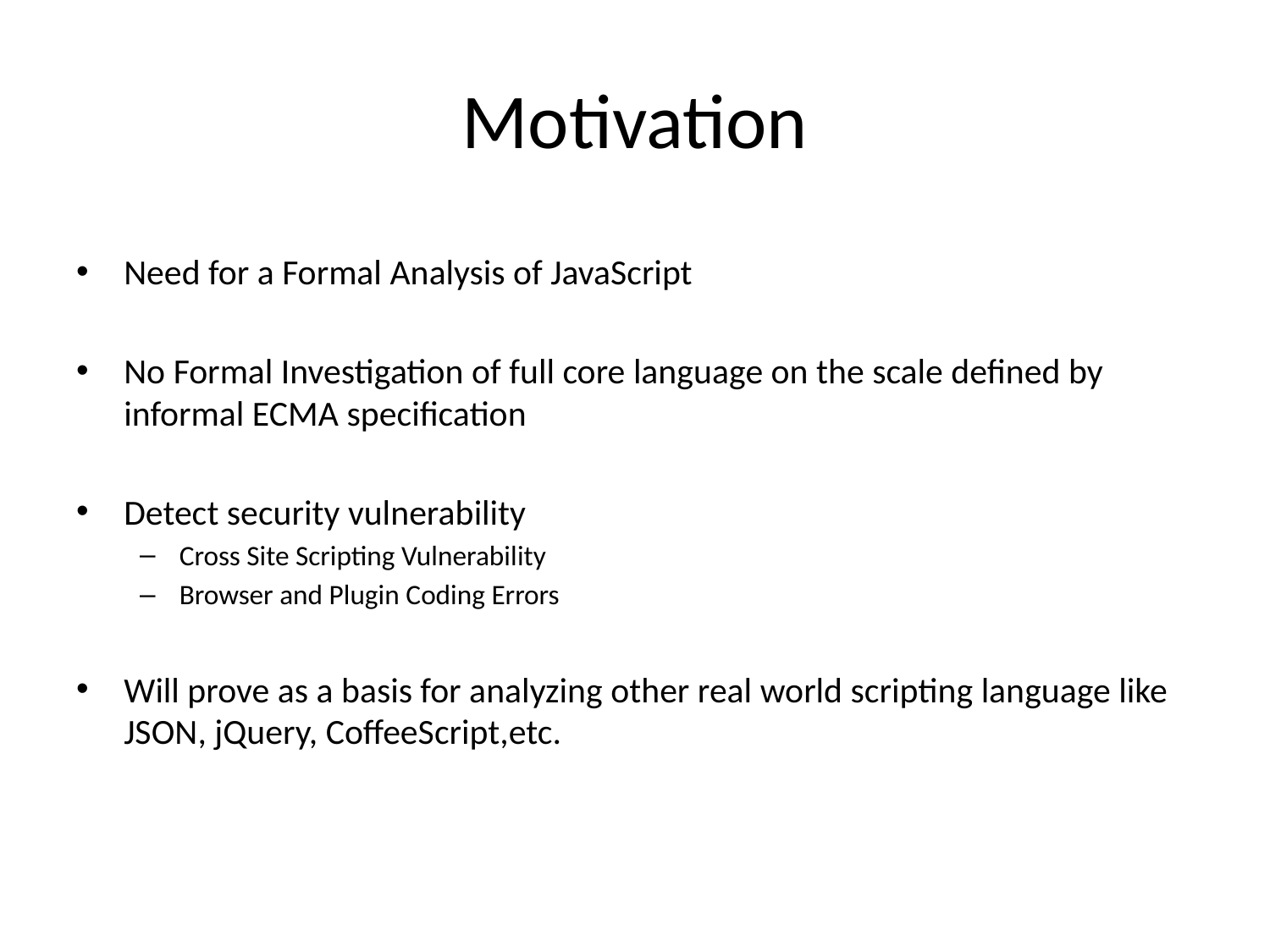

# Motivation
Need for a Formal Analysis of JavaScript

No Formal Investigation of full core language on the scale defined by informal ECMA specification

Detect security vulnerability
Cross Site Scripting Vulnerability
Browser and Plugin Coding Errors

Will prove as a basis for analyzing other real world scripting language like JSON, jQuery, CoffeeScript,etc.